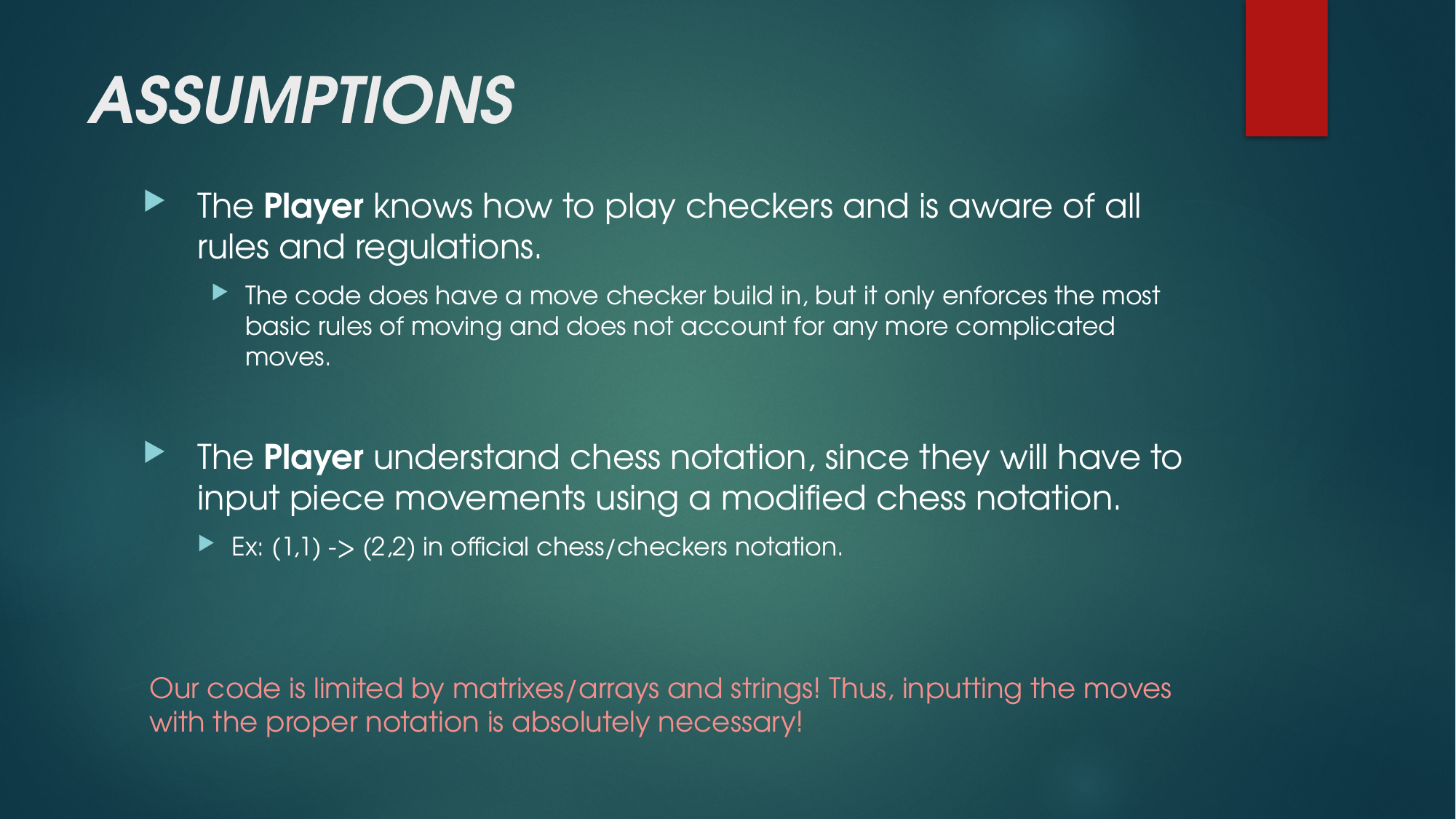

# ASSUMPTIONS
The Player knows how to play checkers and is aware of all rules and regulations.
The code does have a move checker build in, but it only enforces the most basic rules of moving and does not account for any more complicated moves.

The Player understand chess notation, since they will have to input piece movements using a modified chess notation.
Ex: (1,1) -> (2,2) in official chess/checkers notation.

Our code is limited by matrixes/arrays and strings! Thus, inputting the moves with the proper notation is absolutely necessary!